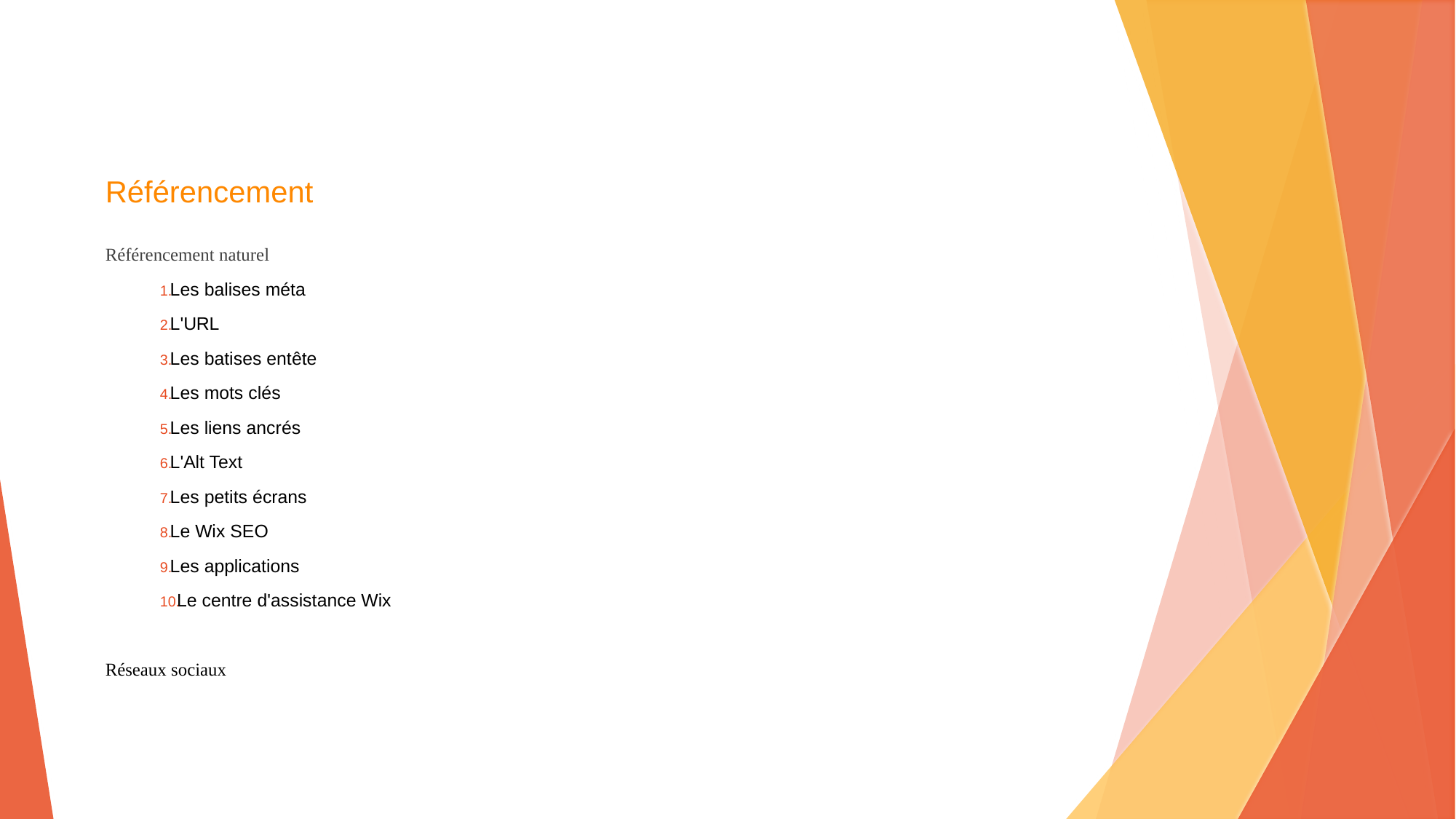

# Référencement
Référencement naturel
Les balises méta
L'URL
Les batises entête
Les mots clés
Les liens ancrés
L'Alt Text
Les petits écrans
Le Wix SEO
Les applications
Le centre d'assistance Wix

Réseaux sociaux